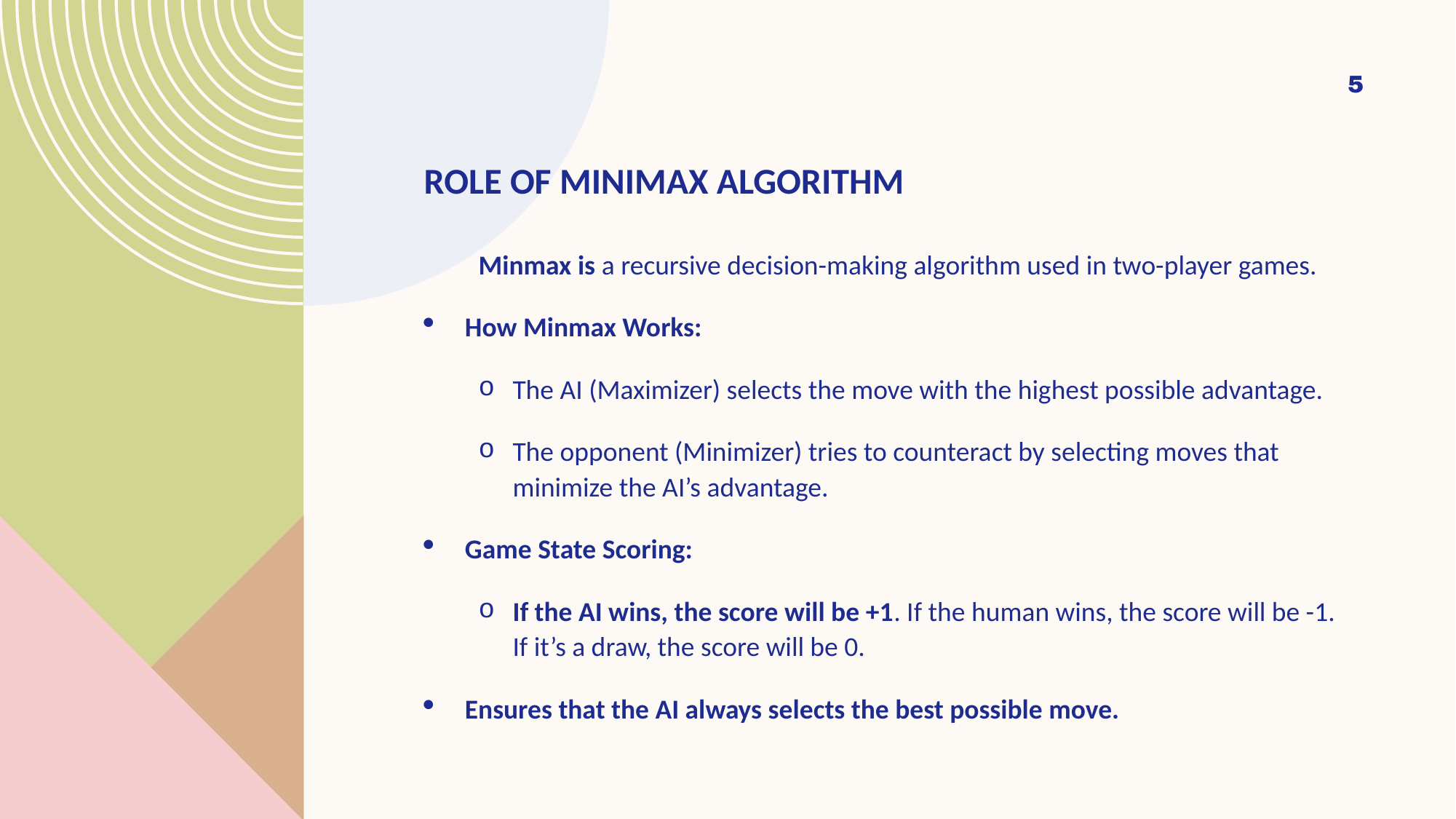

5
# Role of Minimax Algorithm
Minmax is a recursive decision-making algorithm used in two-player games.
How Minmax Works:
The AI (Maximizer) selects the move with the highest possible advantage.
The opponent (Minimizer) tries to counteract by selecting moves that minimize the AI’s advantage.
Game State Scoring:
If the AI wins, the score will be +1. If the human wins, the score will be -1. If it’s a draw, the score will be 0.
Ensures that the AI always selects the best possible move.